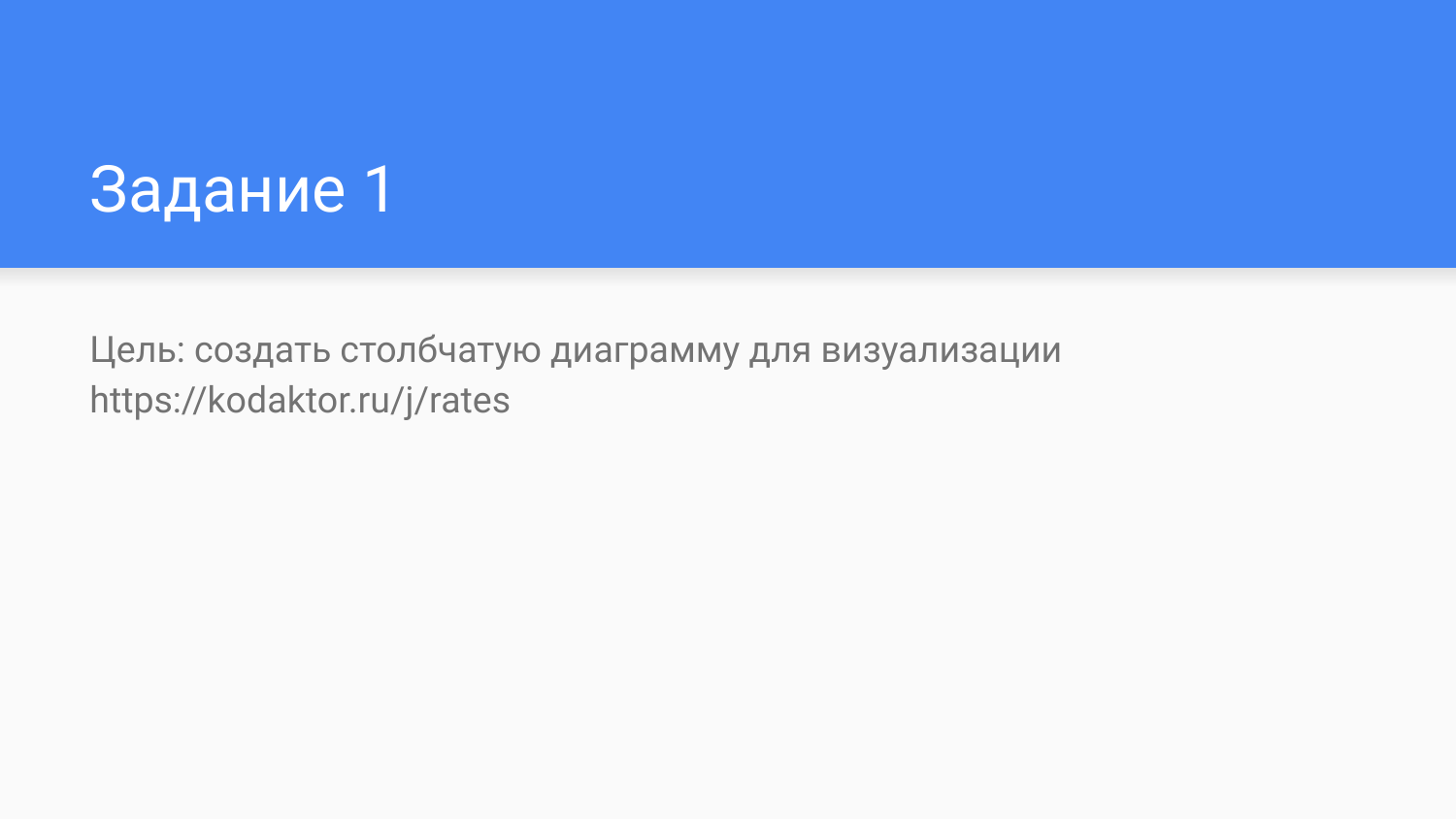

# Задание 1
Цель: создать столбчатую диаграмму для визуализации https://kodaktor.ru/j/rates